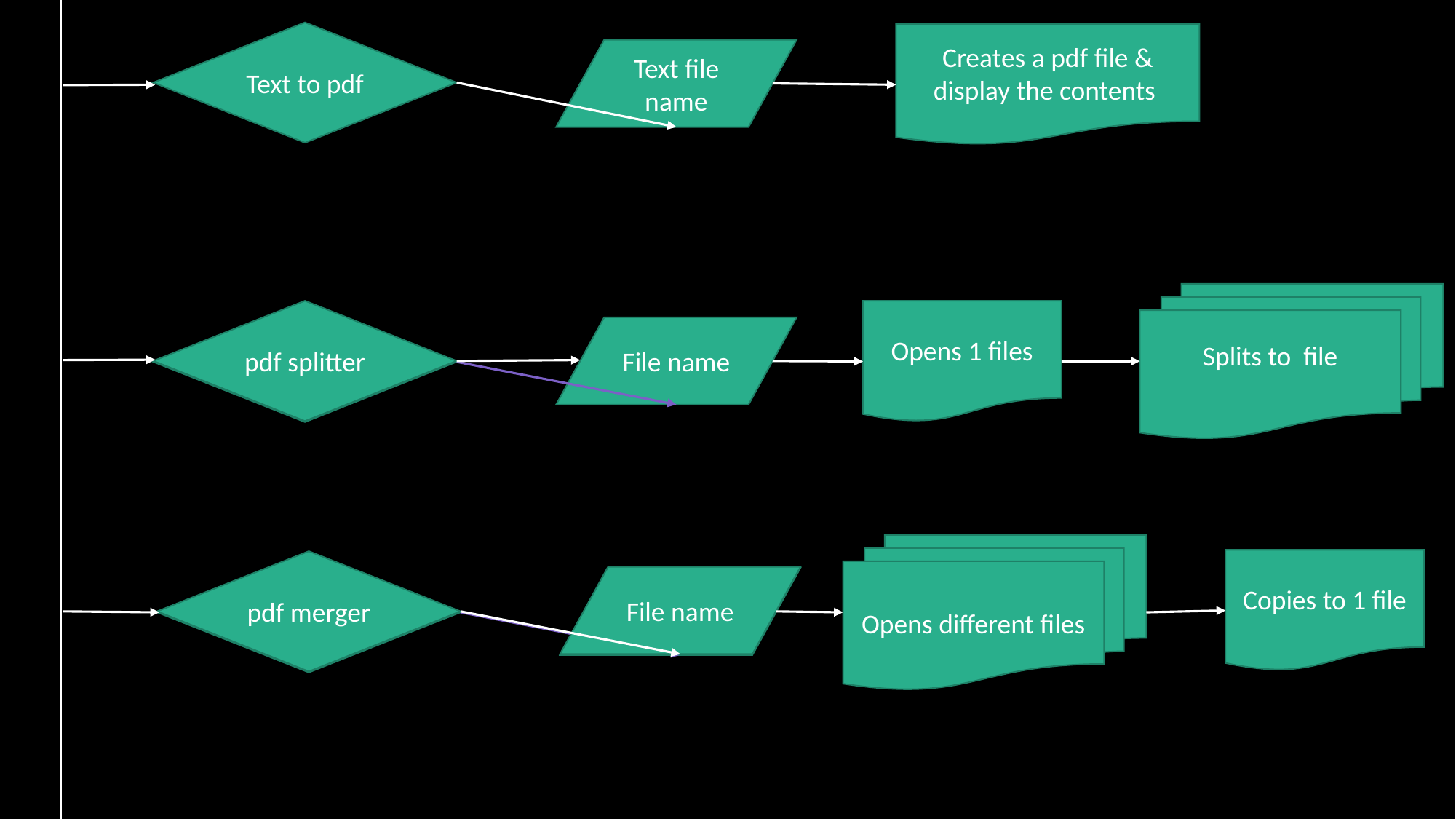

Text to pdf
Creates a pdf file & display the contents
Text file name
Splits to  file

pdf splitter
Opens 1 files
pdf splitter
File name
Opens different files
Copies to 1 file
pdf merger
pdf merger
File name
File name